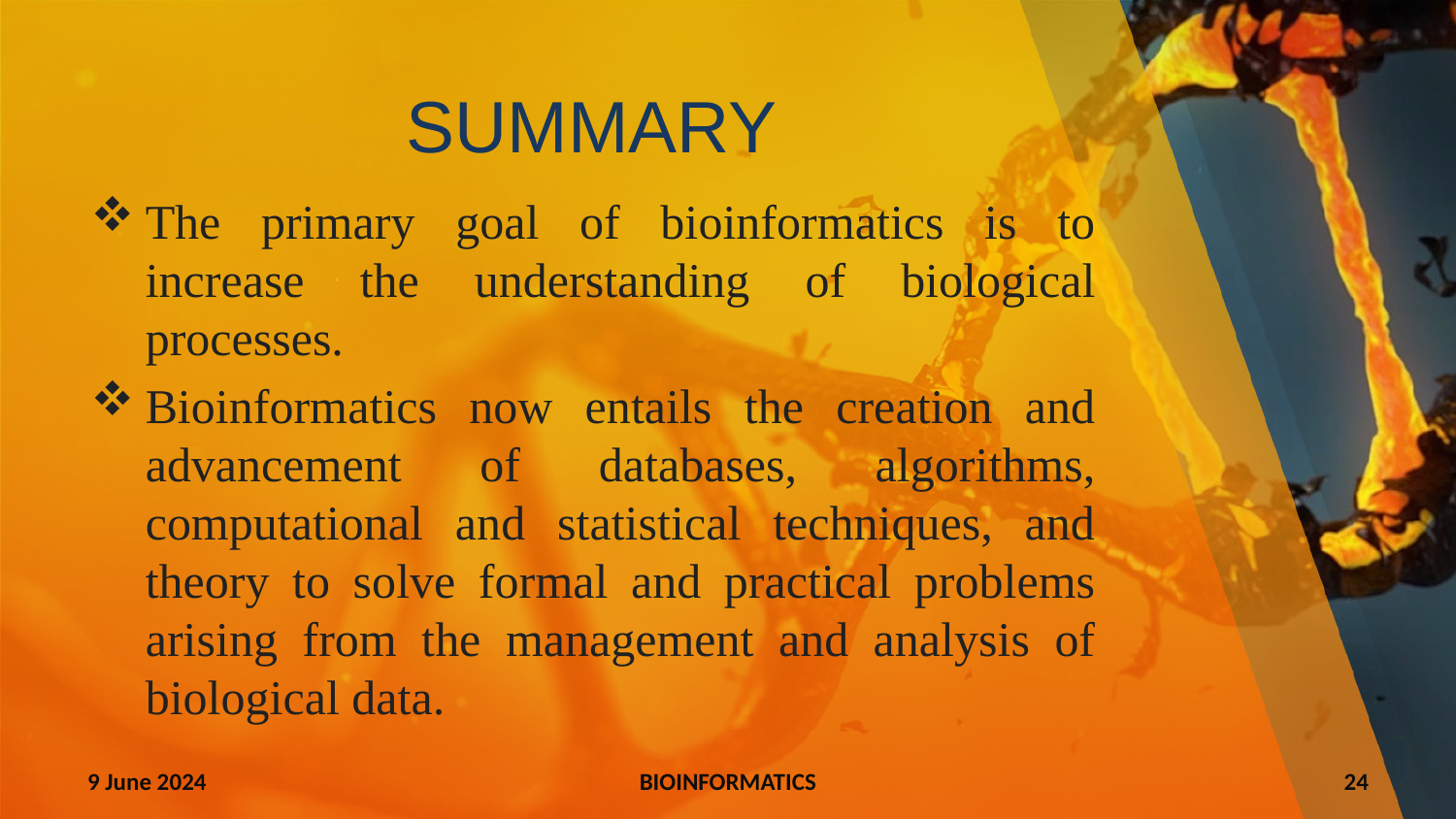

# SUMMARY
The primary goal of bioinformatics is to increase the understanding of biological processes.
Bioinformatics now entails the creation and advancement of databases, algorithms, computational and statistical techniques, and theory to solve formal and practical problems arising from the management and analysis of biological data.
9 June 2024
BIOINFORMATICS
24